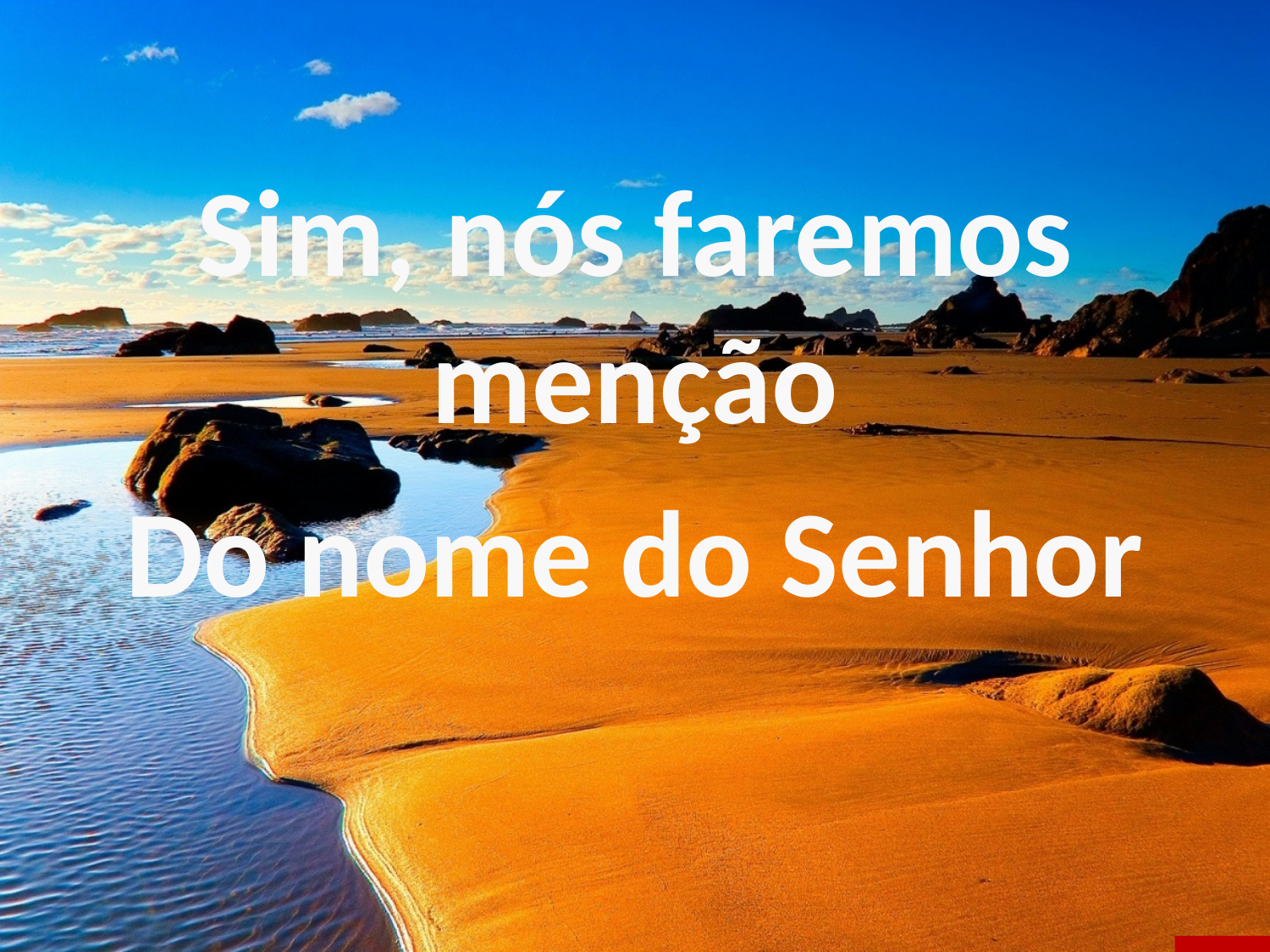

Sim, nós faremos menção
Do nome do Senhor